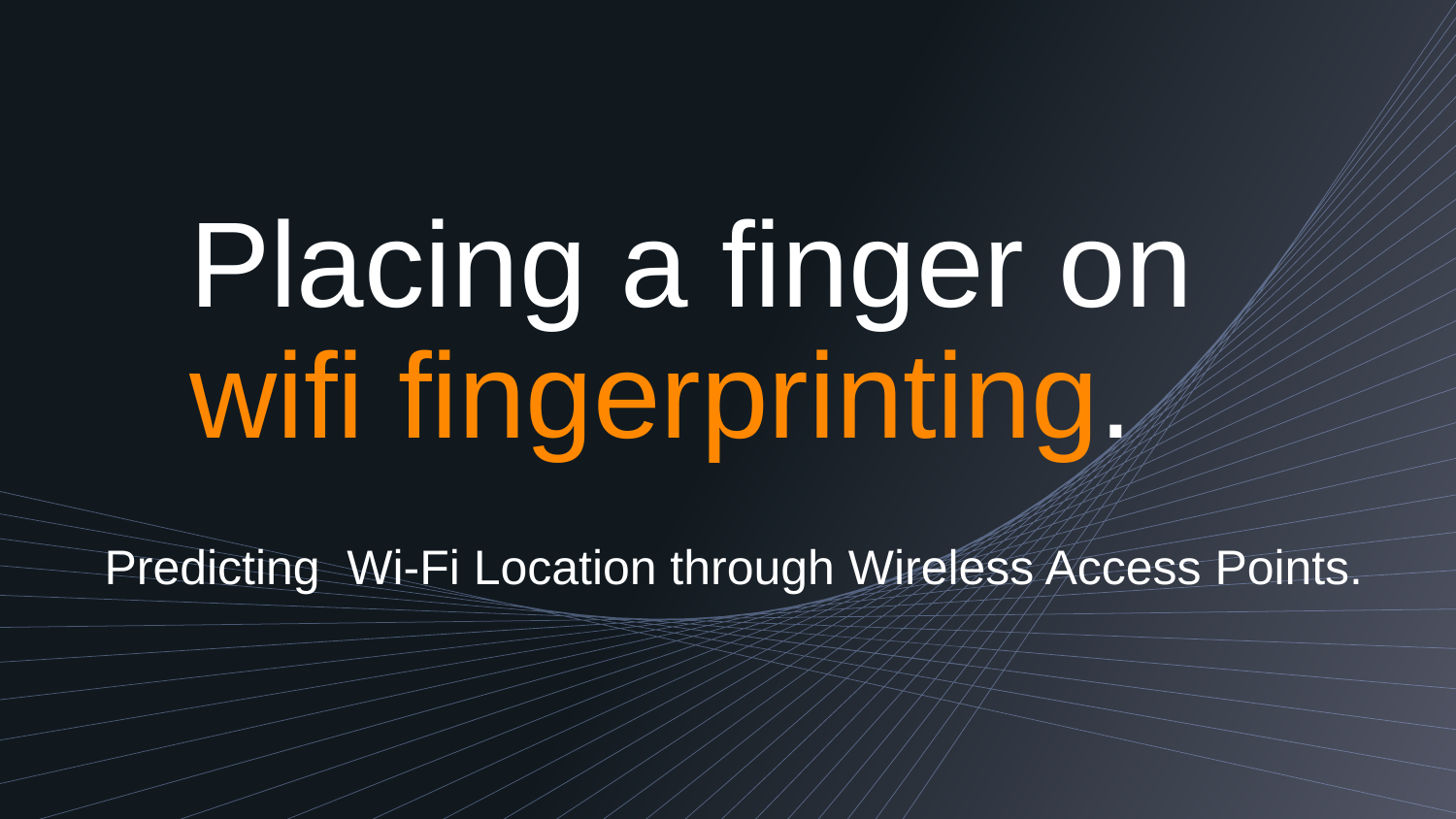

# Placing a finger on wifi fingerprinting.
Predicting  Wi-Fi Location through Wireless Access Points.